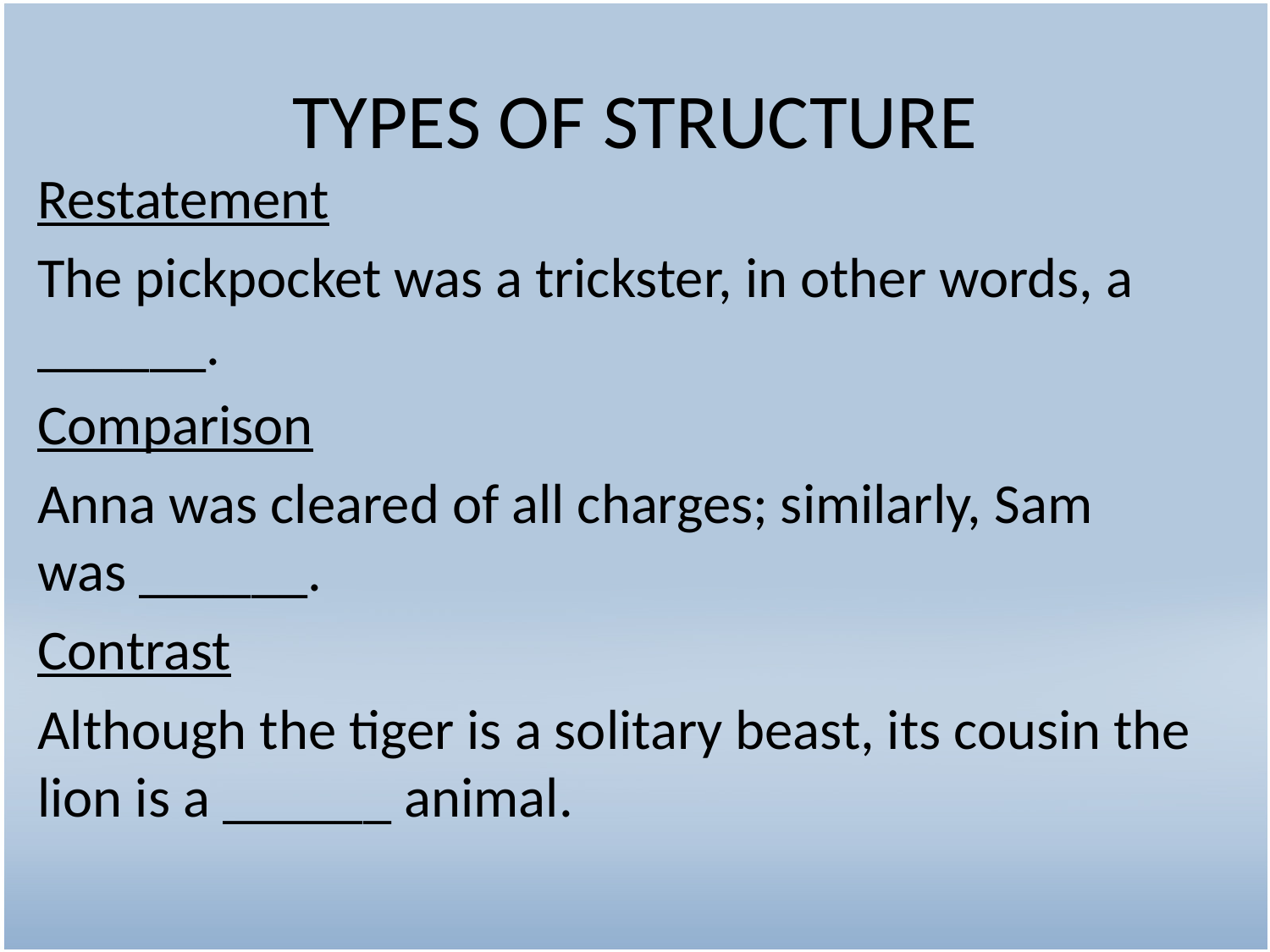

# TYPES OF STRUCTURE
Restatement
The pickpocket was a trickster, in other words, a ______.
Comparison
Anna was cleared of all charges; similarly, Sam was ______.
Contrast
Although the tiger is a solitary beast, its cousin the lion is a ______ animal.